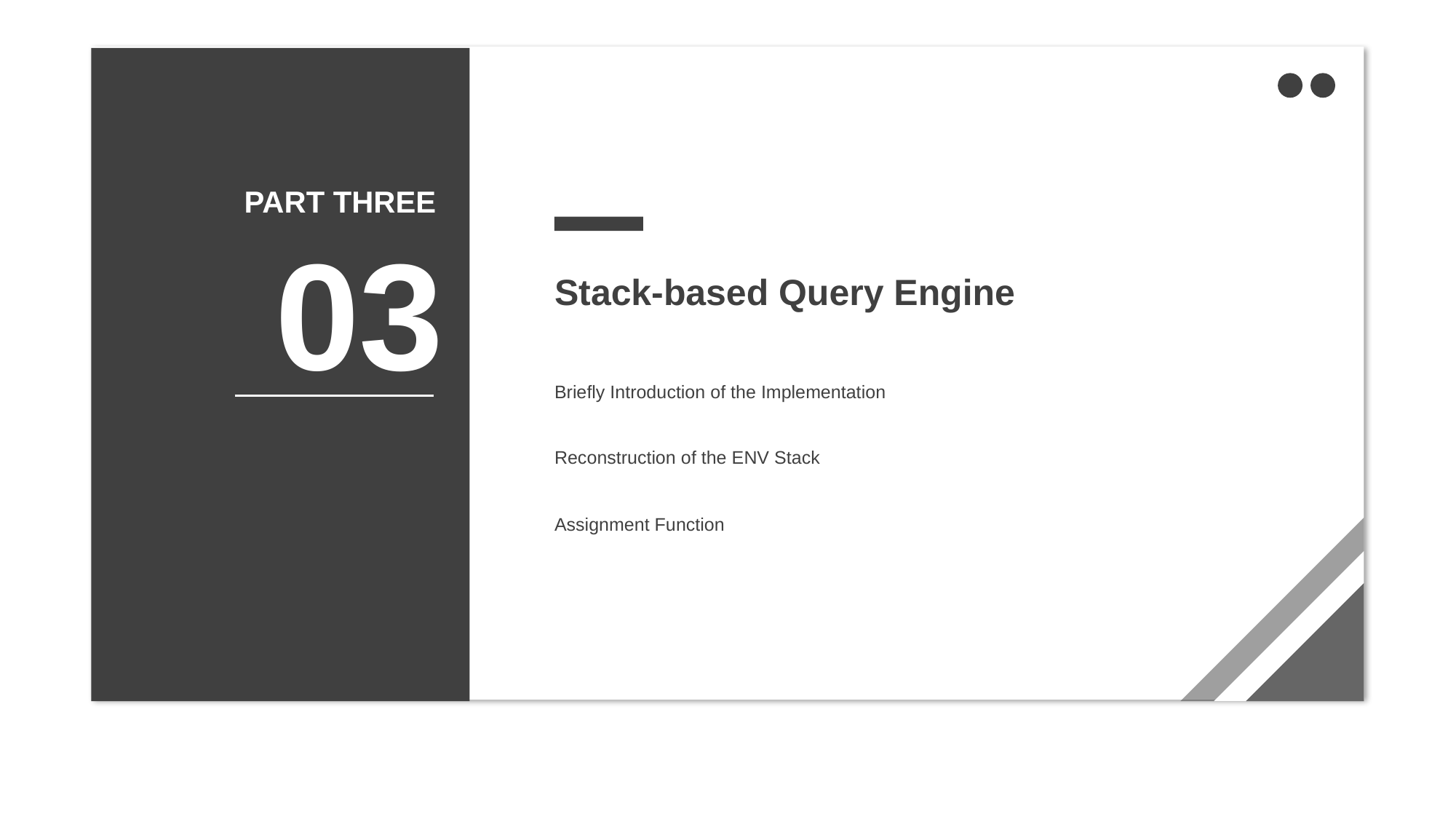

PART THREE
03

Stack-based Query Engine
Briefly Introduction of the Implementation
Reconstruction of the ENV Stack
Assignment Function